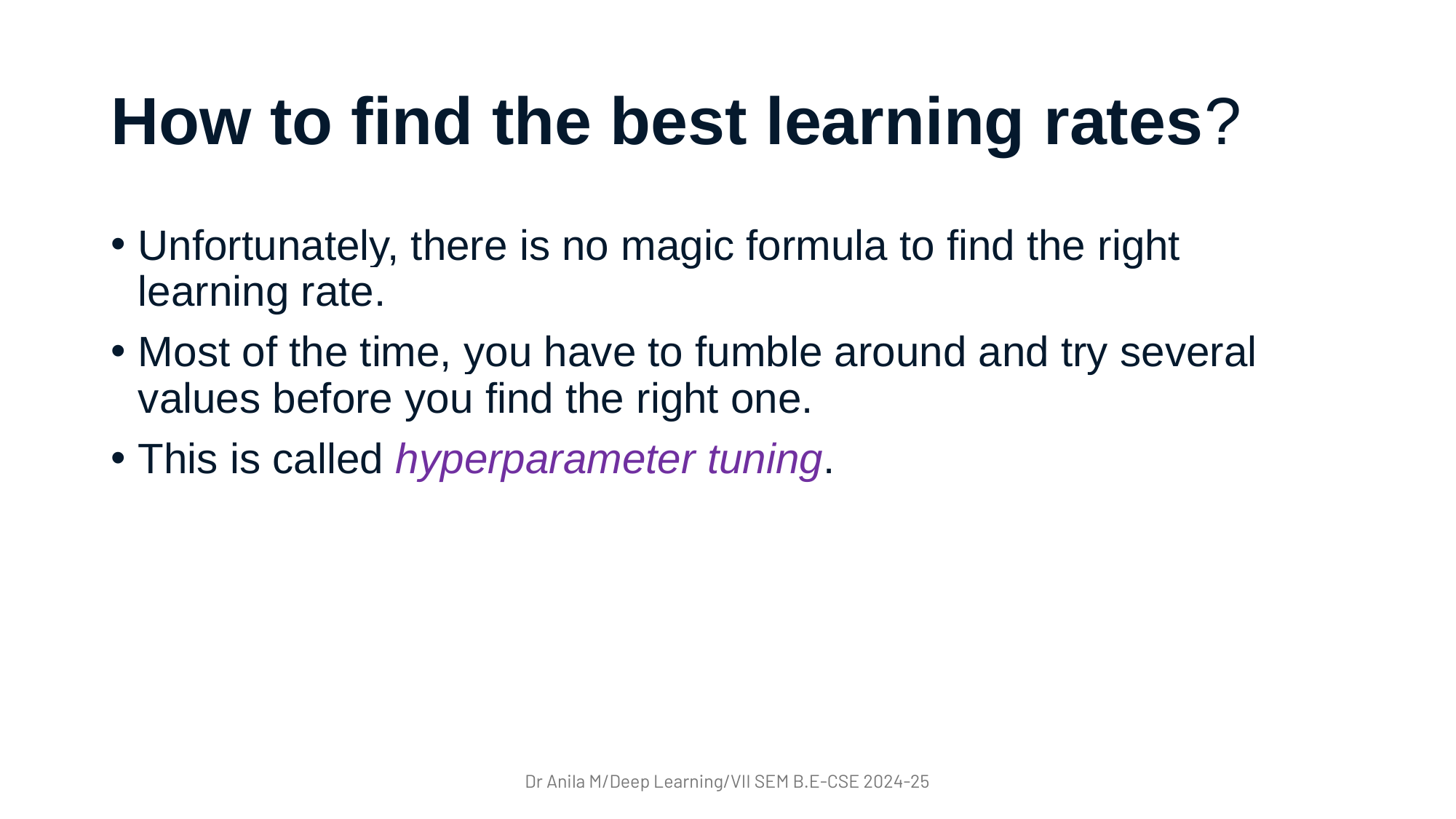

# How to find the best learning rates?
Unfortunately, there is no magic formula to find the right learning rate.
Most of the time, you have to fumble around and try several values before you find the right one.
This is called hyperparameter tuning.
Dr Anila M/Deep Learning/VII SEM B.E-CSE 2024-25